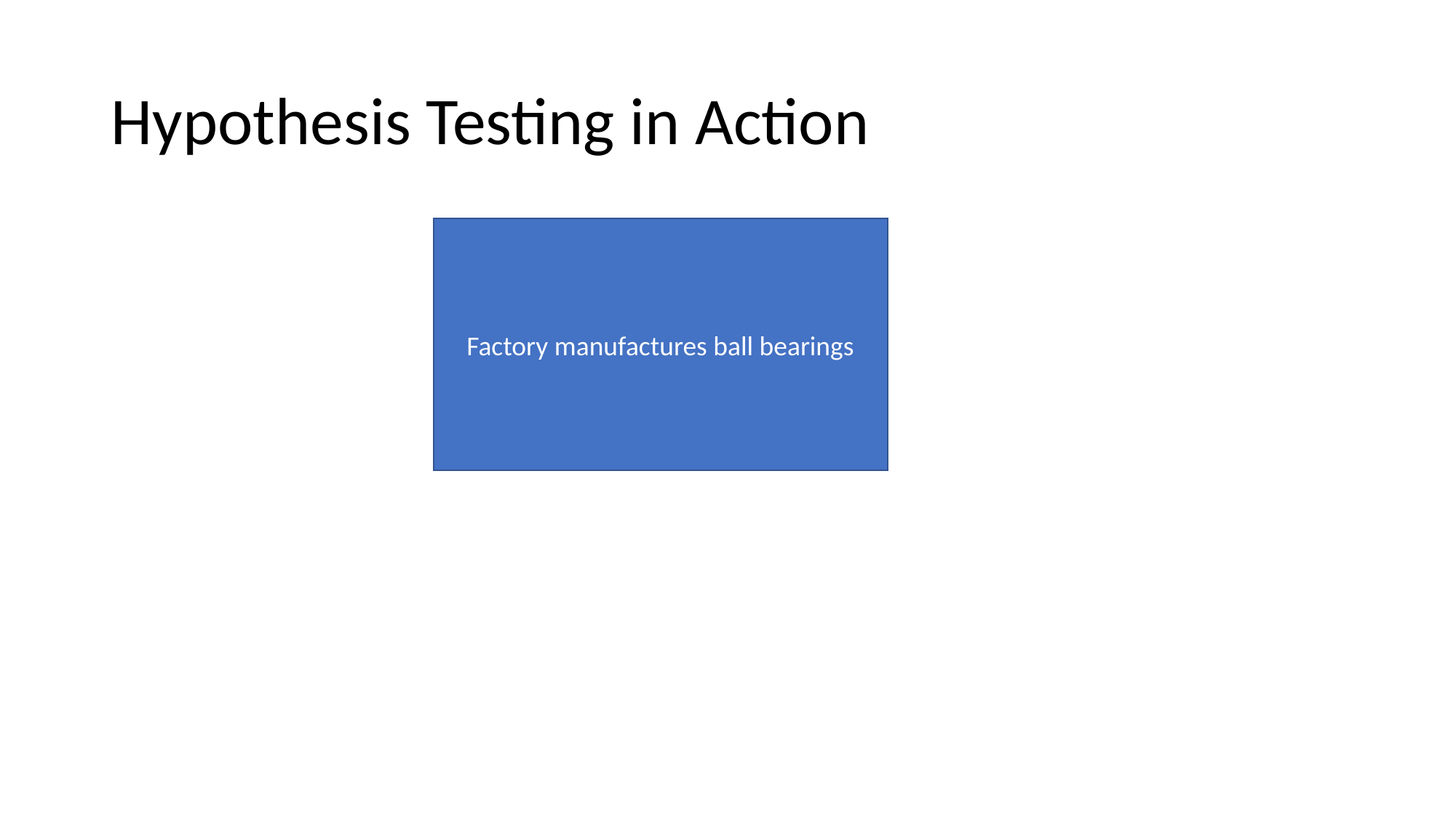

# Hypothesis Testing in Action
Factory manufactures ball bearings